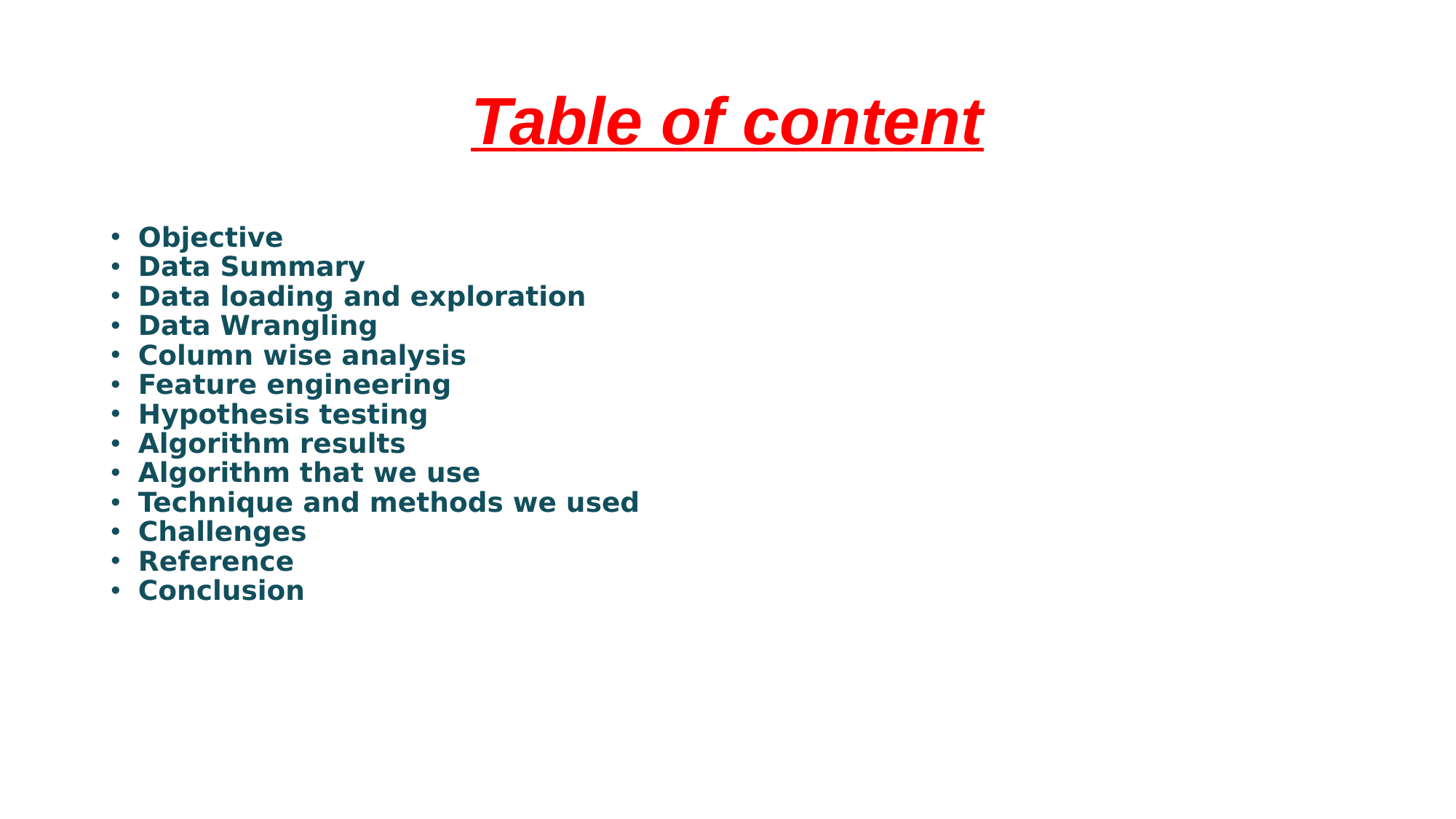

# Table of content
Objective
Data Summary
Data loading and exploration
Data Wrangling
Column wise analysis
Feature engineering
Hypothesis testing
Algorithm results
Algorithm that we use
Technique and methods we used
Challenges
Reference
Conclusion